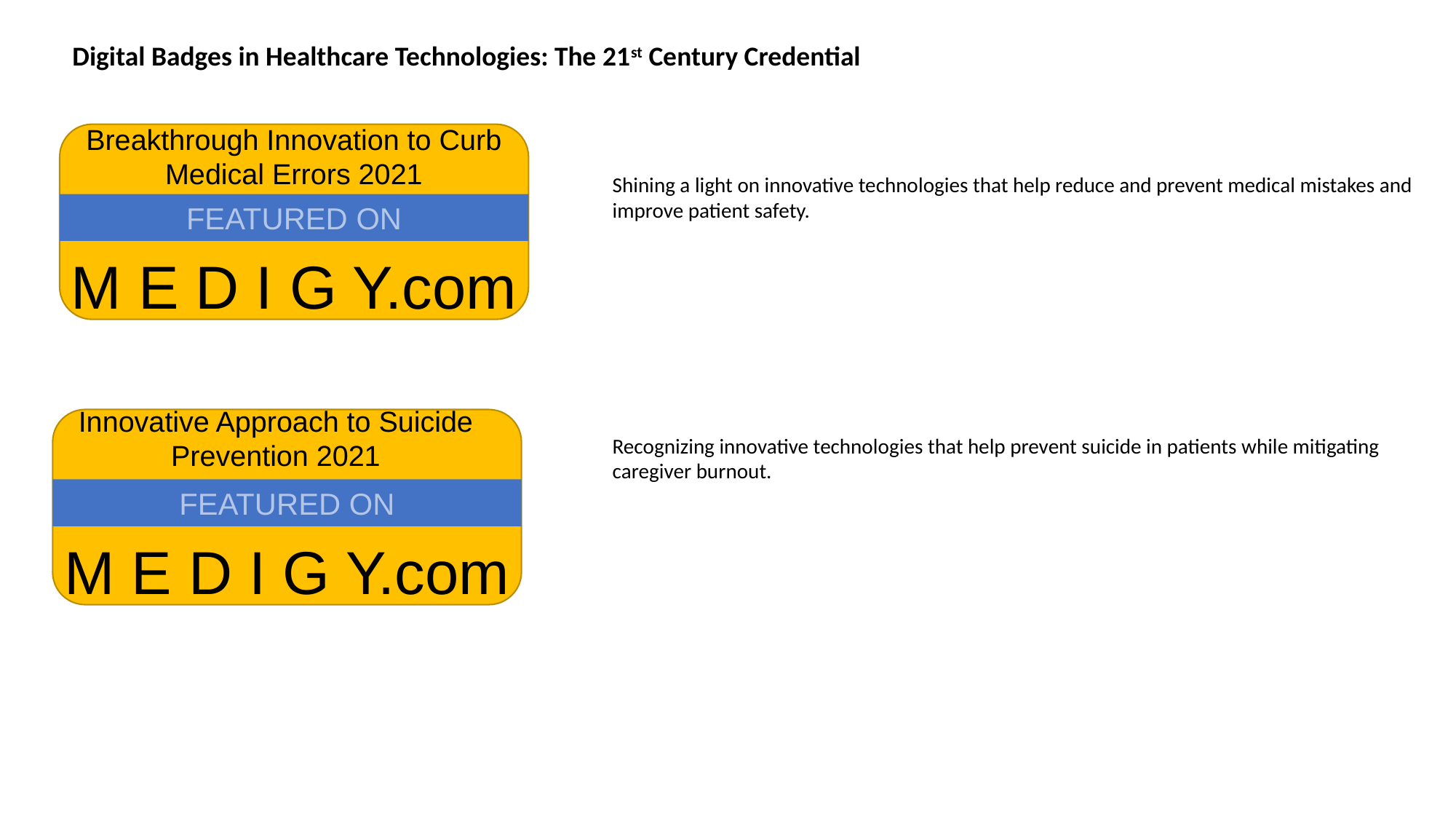

Digital Badges in Healthcare Technologies: The 21st Century Credential

Breakthrough Innovation to Curb Medical Errors 2021

Shining a light on innovative technologies that help reduce and prevent medical mistakes and improve patient safety.
FEATURED ON
M E D I G Y.com

Innovative Approach to Suicide Prevention 2021

Recognizing innovative technologies that help prevent suicide in patients while mitigating caregiver burnout.
FEATURED ON
M E D I G Y.com